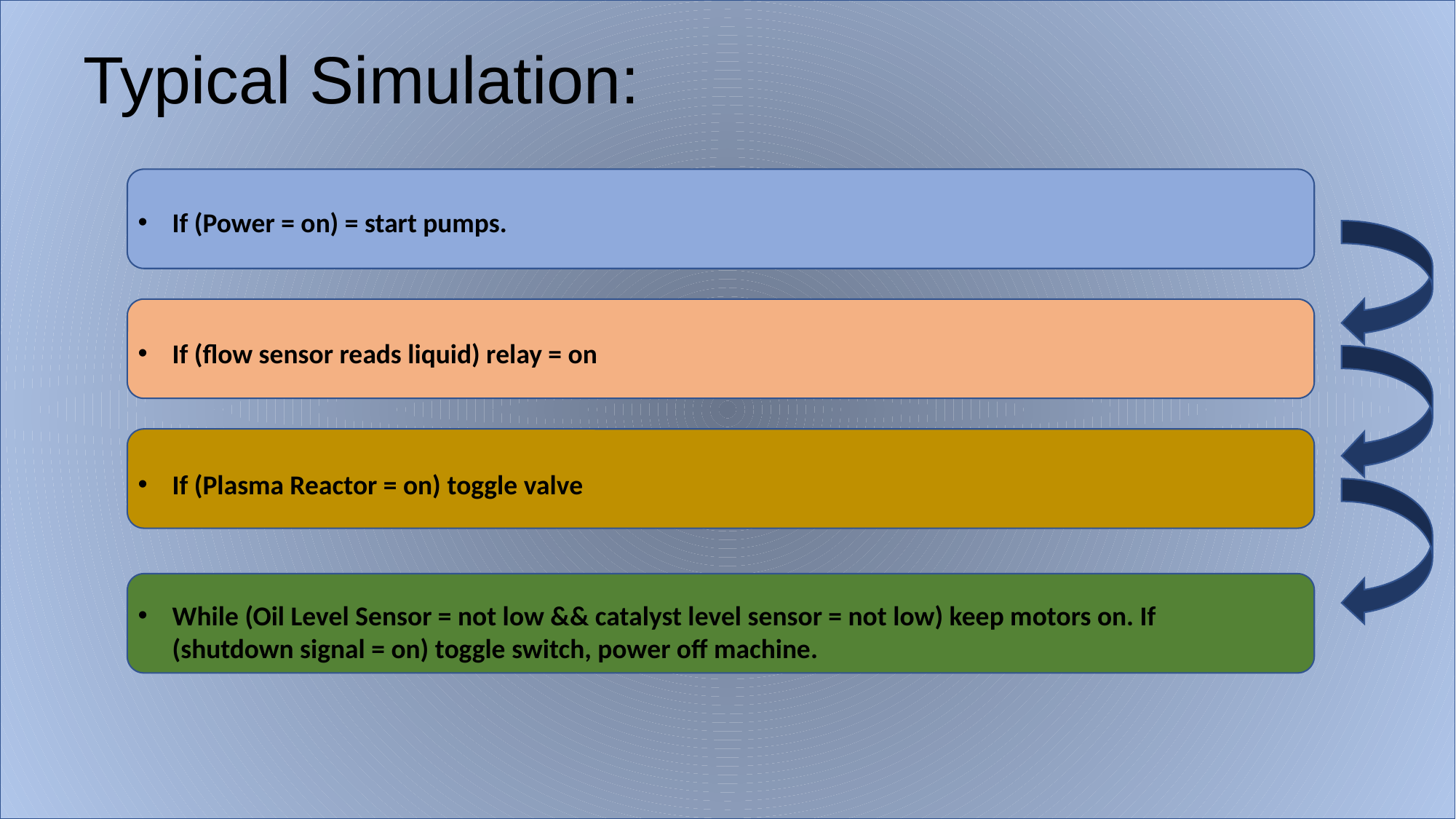

Typical Simulation:

If (Power = on) = start pumps.

If (flow sensor reads liquid) relay = on

If (Plasma Reactor = on) toggle valve

While (Oil Level Sensor = not low && catalyst level sensor = not low) keep motors on. If (shutdown signal = on) toggle switch, power off machine.